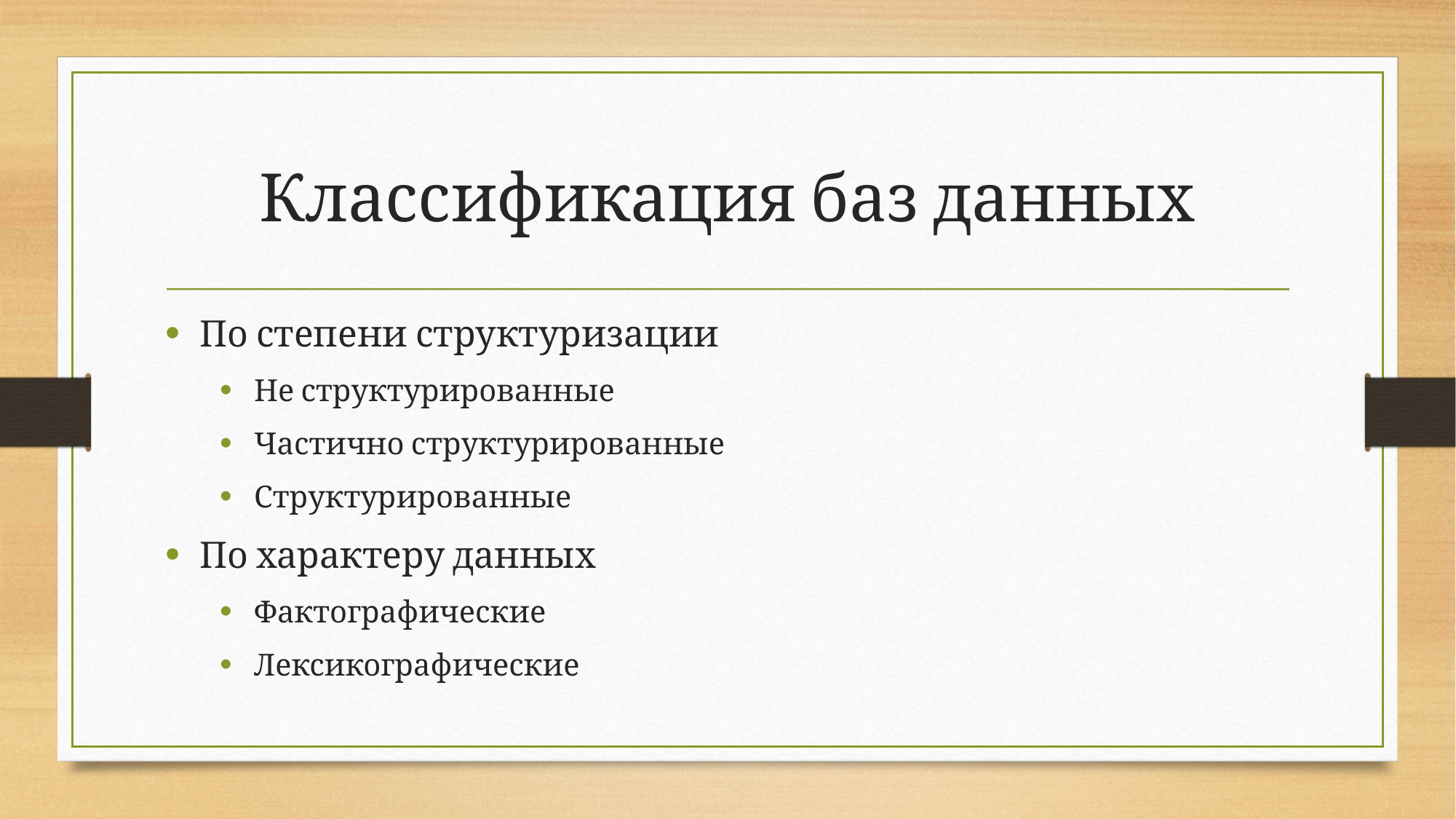

# Классификация баз данных
По степени структуризации
Не структурированные
Частично структурированные
Структурированные
По характеру данных
Фактографические
Лексикографические